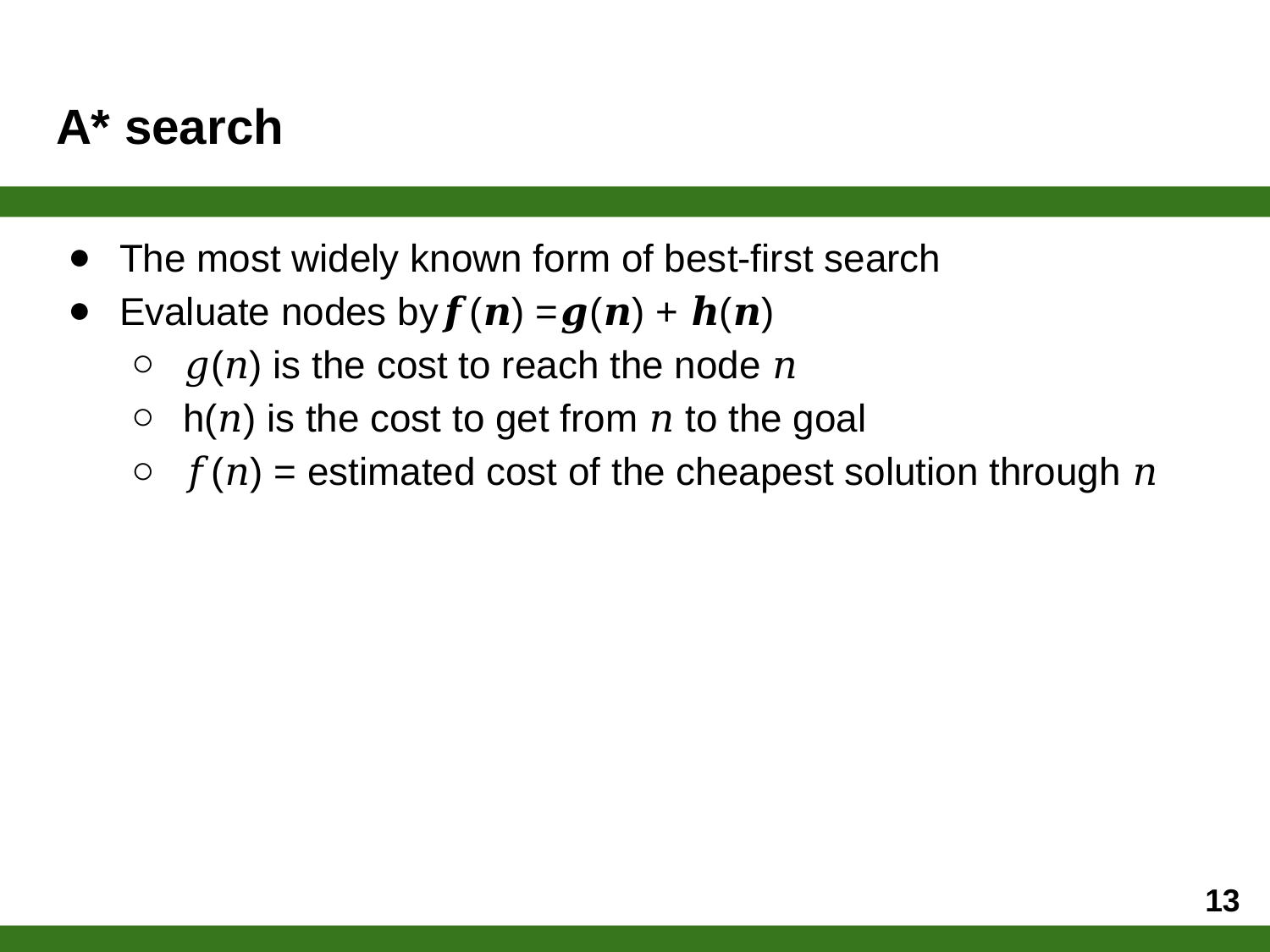

# A* search
The most widely known form of best-first search
Evaluate nodes by𝒇(𝒏) =𝒈(𝒏) + 𝒉(𝒏)
𝑔(𝑛) is the cost to reach the node 𝑛
h(𝑛) is the cost to get from 𝑛 to the goal
𝑓(𝑛) = estimated cost of the cheapest solution through 𝑛
13